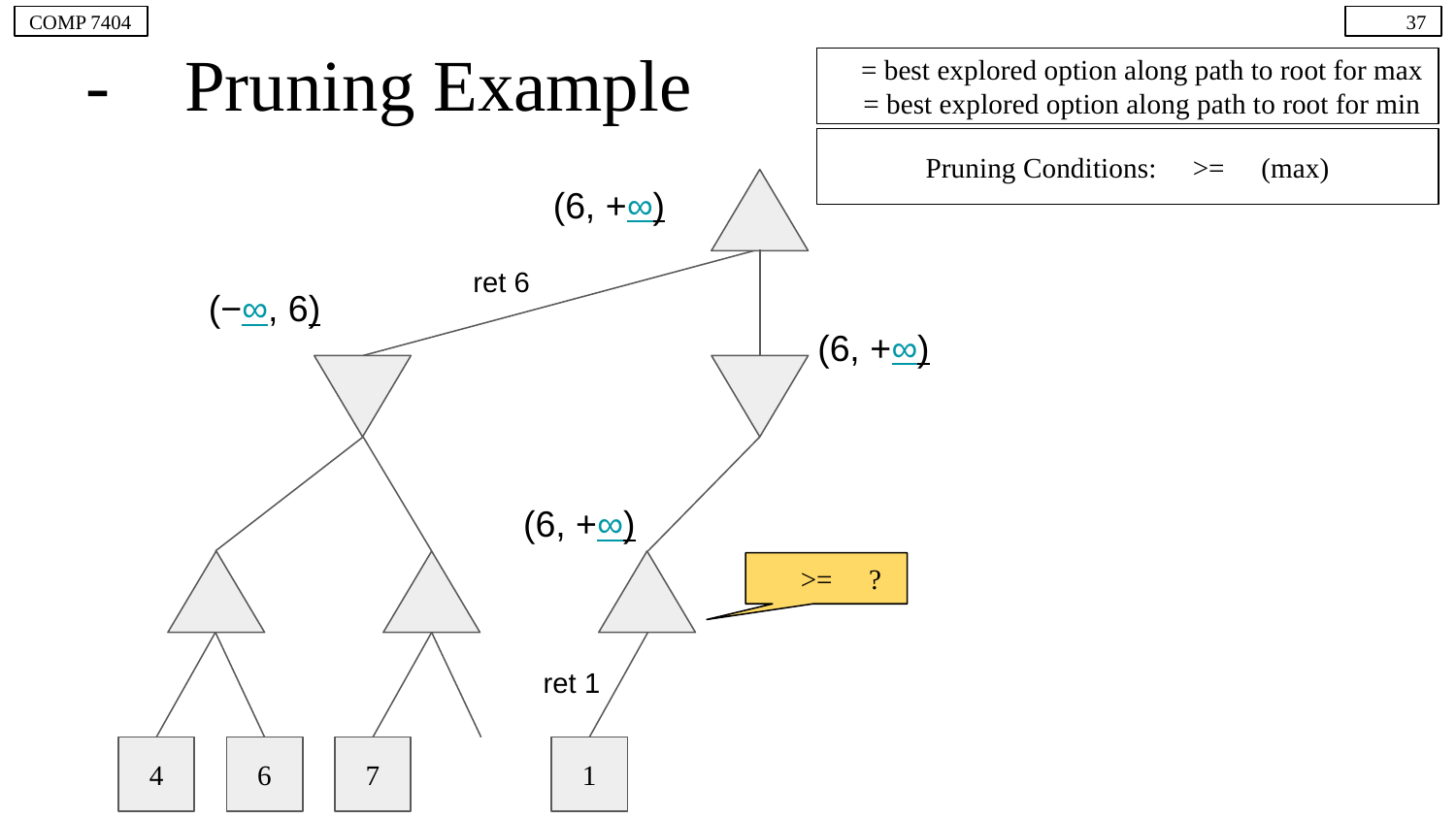

COMP 7404
37
# 𝛼-𝛽 Pruning Example
𝛼 = best explored option along path to root for max
𝛽 = best explored option along path to root for min
Pruning Conditions: 𝛼 >= 𝛽 (max)

(6, +∞)
ret 6
(−∞, 6)
(6, +∞)

(6, +∞)

𝛼 >= 𝛽 ?
ret 1
4
6
7
1